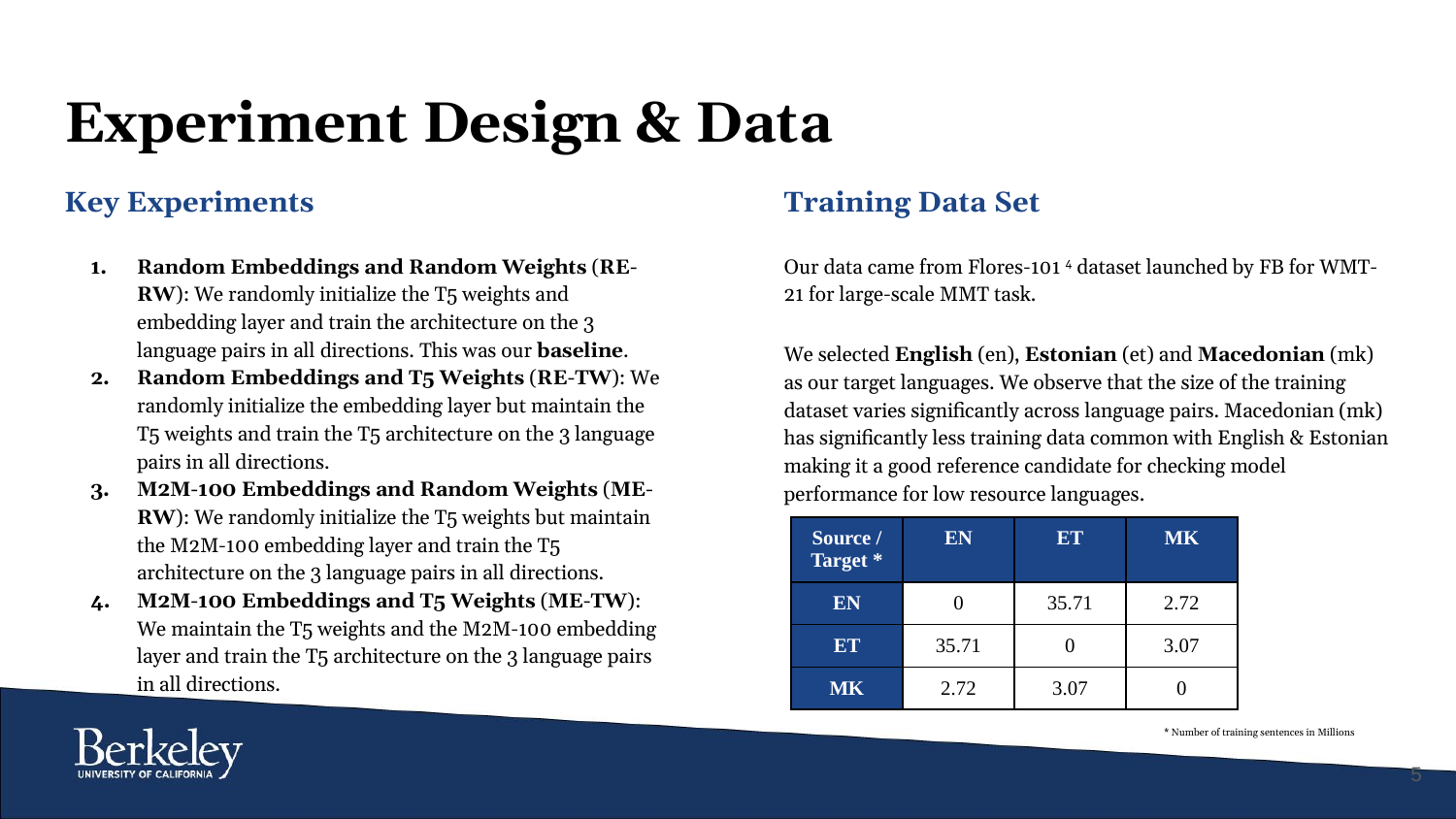

# Experiment Design & Data
Key Experiments
Random Embeddings and Random Weights (RE-RW): We randomly initialize the T5 weights and embedding layer and train the architecture on the 3 language pairs in all directions. This was our baseline.
Random Embeddings and T5 Weights (RE-TW): We randomly initialize the embedding layer but maintain the T5 weights and train the T5 architecture on the 3 language pairs in all directions.
M2M-100 Embeddings and Random Weights (ME-RW): We randomly initialize the T5 weights but maintain the M2M-100 embedding layer and train the T5 architecture on the 3 language pairs in all directions.
M2M-100 Embeddings and T5 Weights (ME-TW): We maintain the T5 weights and the M2M-100 embedding layer and train the T5 architecture on the 3 language pairs in all directions.
Training Data Set
Our data came from Flores-101 4 dataset launched by FB for WMT-21 for large-scale MMT task.
We selected English (en), Estonian (et) and Macedonian (mk) as our target languages. We observe that the size of the training dataset varies significantly across language pairs. Macedonian (mk) has significantly less training data common with English & Estonian making it a good reference candidate for checking model performance for low resource languages.
| Source / Target \* | EN | ET | MK |
| --- | --- | --- | --- |
| EN | 0 | 35.71 | 2.72 |
| ET | 35.71 | 0 | 3.07 |
| MK | 2.72 | 3.07 | 0 |
* Number of training sentences in Millions
5